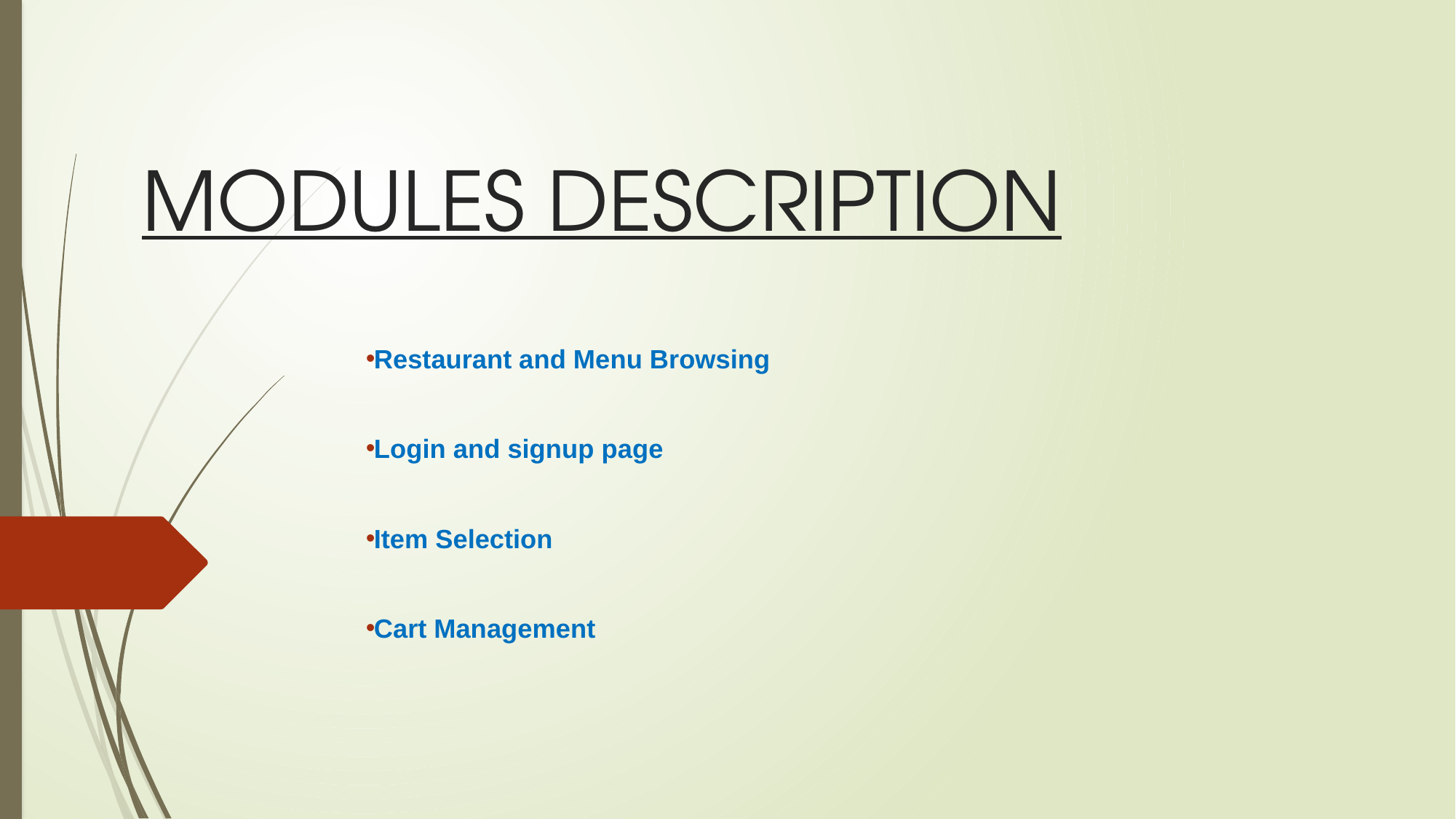

# MODULES DESCRIPTION
Restaurant and Menu Browsing

Login and signup page

Item Selection

Cart Management